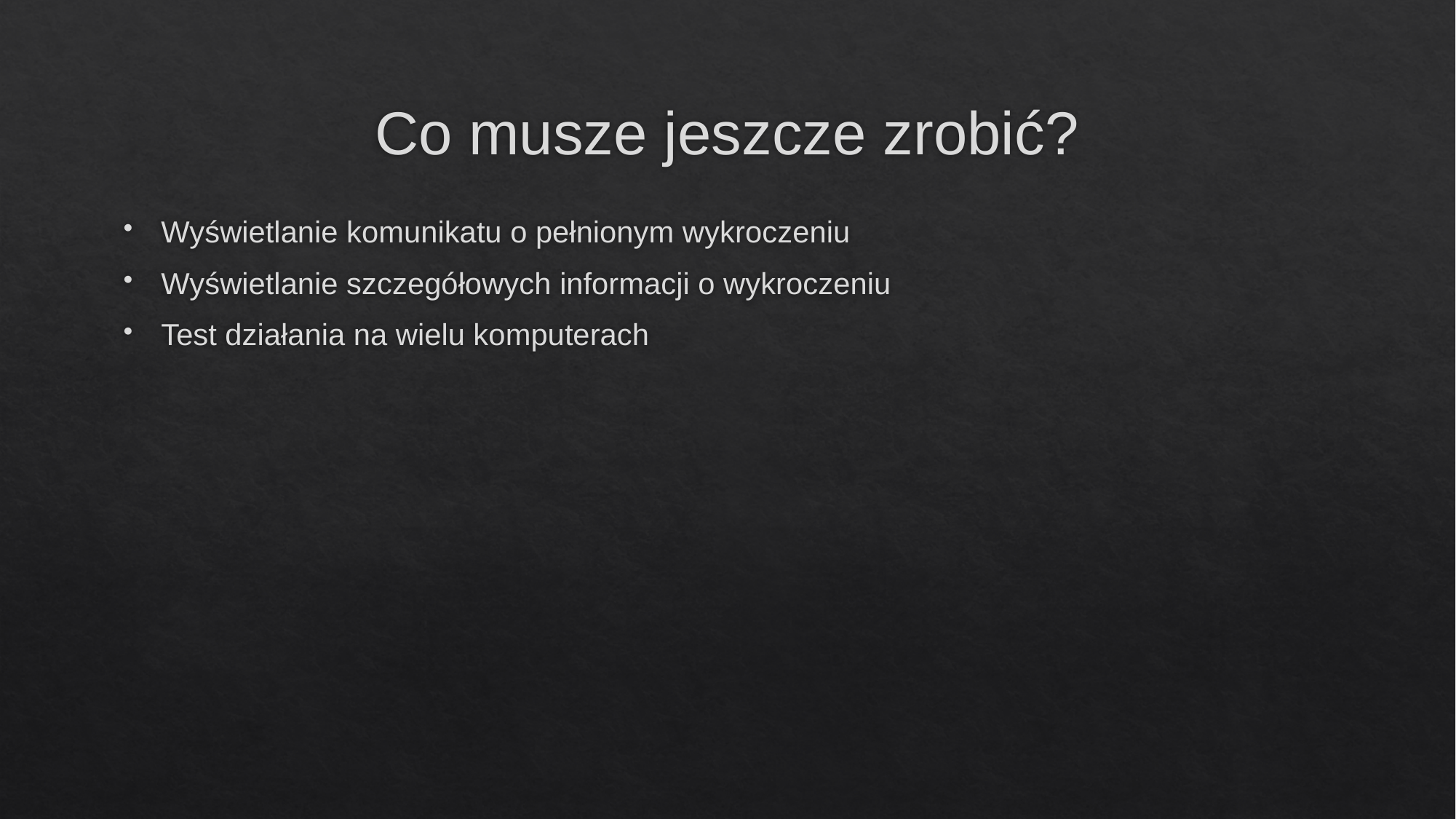

# Co musze jeszcze zrobić?
Wyświetlanie komunikatu o pełnionym wykroczeniu
Wyświetlanie szczegółowych informacji o wykroczeniu
Test działania na wielu komputerach